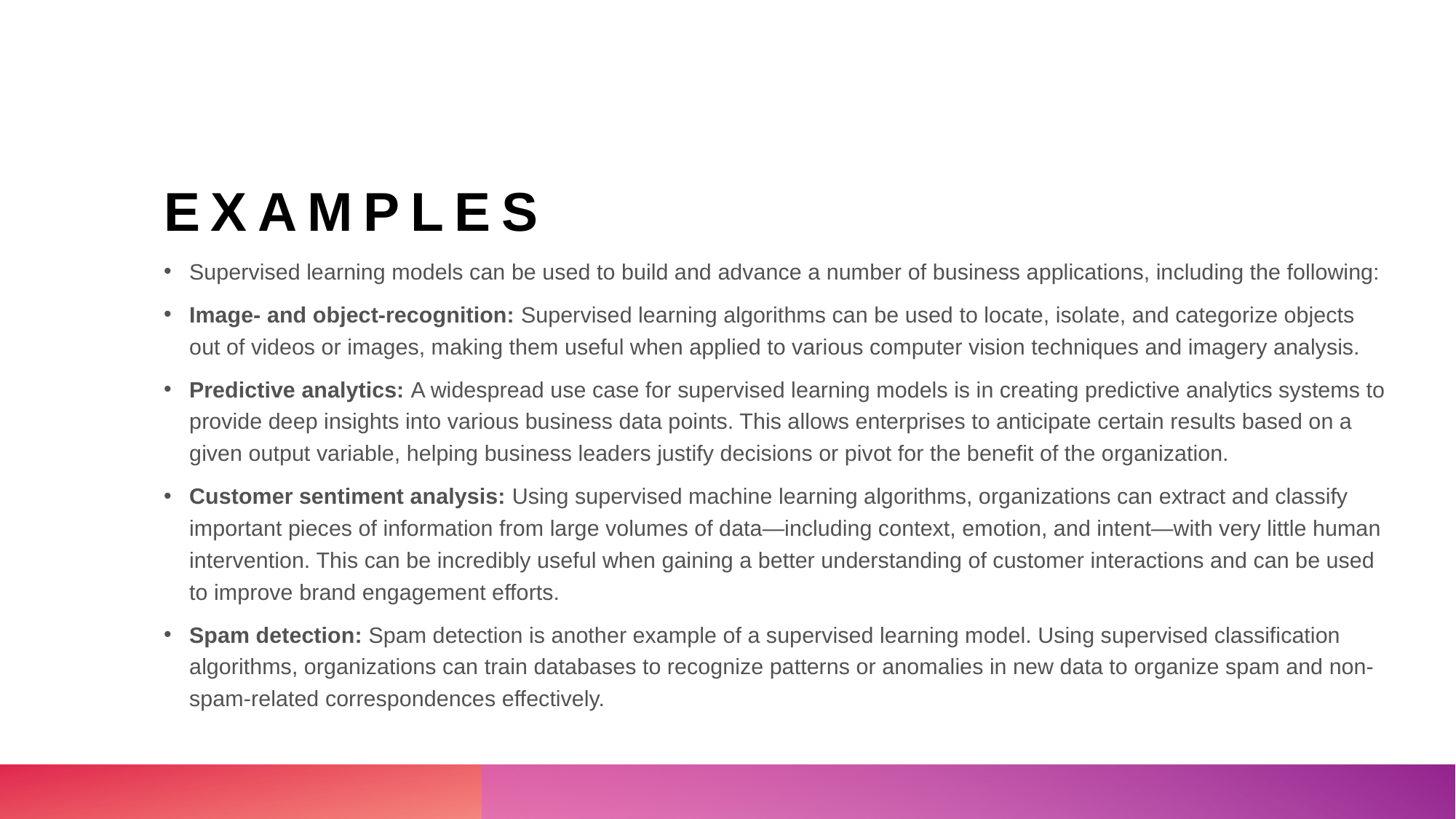

# Examples
Supervised learning models can be used to build and advance a number of business applications, including the following:
Image- and object-recognition: Supervised learning algorithms can be used to locate, isolate, and categorize objects out of videos or images, making them useful when applied to various computer vision techniques and imagery analysis.
Predictive analytics: A widespread use case for supervised learning models is in creating predictive analytics systems to provide deep insights into various business data points. This allows enterprises to anticipate certain results based on a given output variable, helping business leaders justify decisions or pivot for the benefit of the organization.
Customer sentiment analysis: Using supervised machine learning algorithms, organizations can extract and classify important pieces of information from large volumes of data—including context, emotion, and intent—with very little human intervention. This can be incredibly useful when gaining a better understanding of customer interactions and can be used to improve brand engagement efforts.
Spam detection: Spam detection is another example of a supervised learning model. Using supervised classification algorithms, organizations can train databases to recognize patterns or anomalies in new data to organize spam and non-spam-related correspondences effectively.